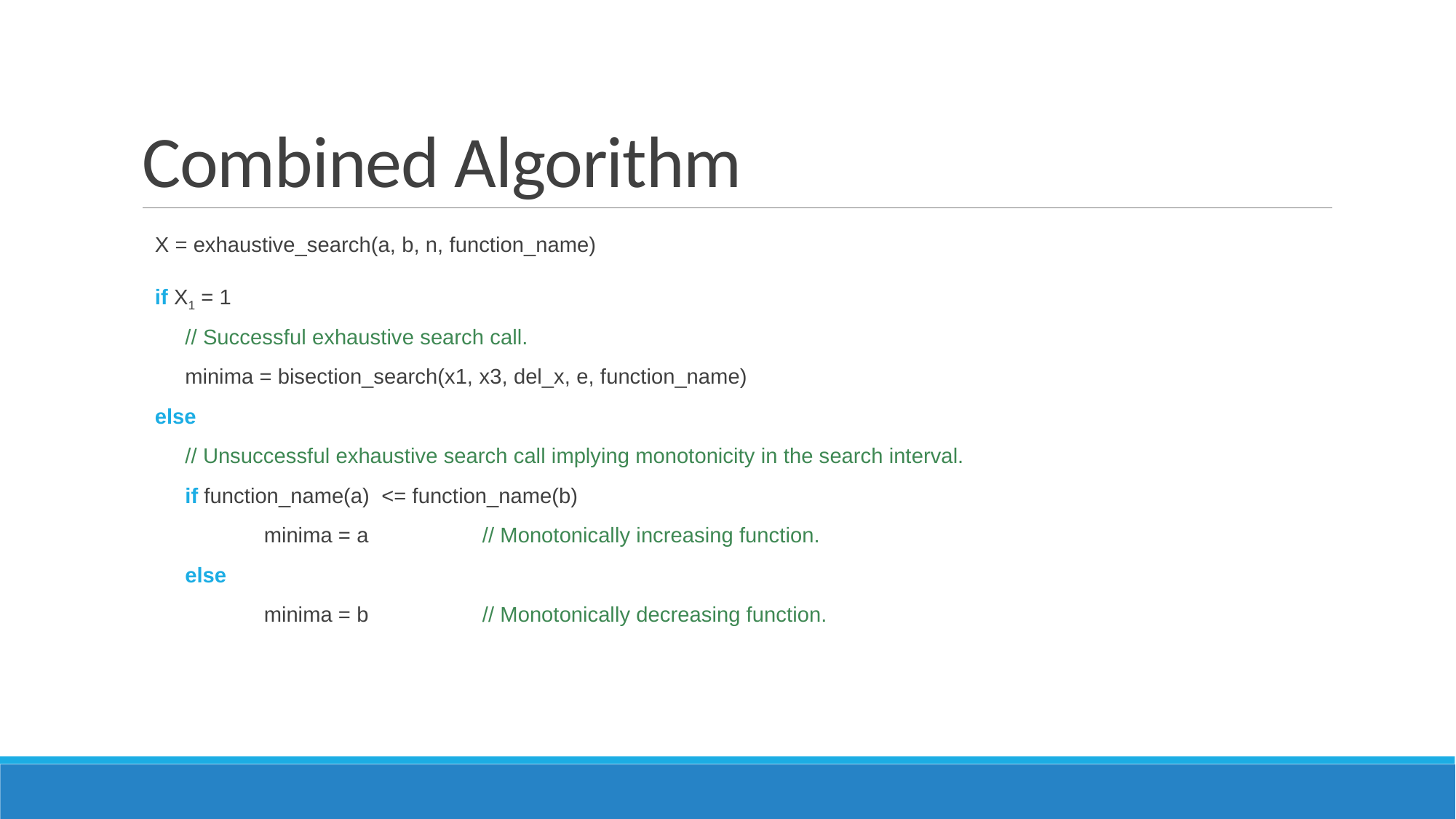

# Combined Algorithm
    X = exhaustive_search(a, b, n, function_name)
    if X1 = 1
     // Successful exhaustive search call.
     minima = bisection_search(x1, x3, del_x, e, function_name)
else
     // Unsuccessful exhaustive search call implying monotonicity in the search interval.
     if function_name(a)  <= function_name(b)
	minima = a		// Monotonically increasing function.
     else
	minima = b		// Monotonically decreasing function.